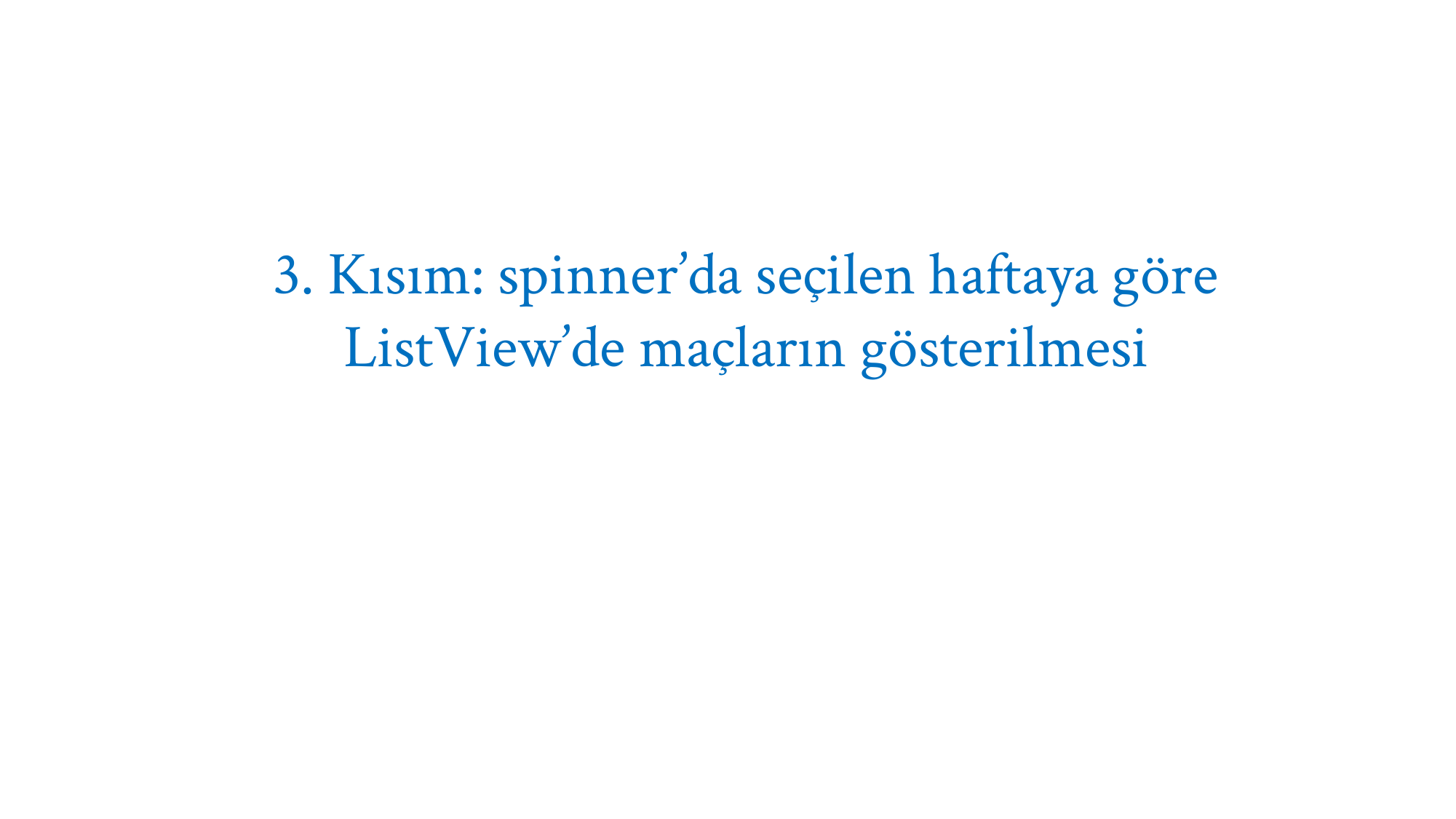

3. Kısım: spinner’da seçilen haftaya göre
ListView’de maçların gösterilmesi